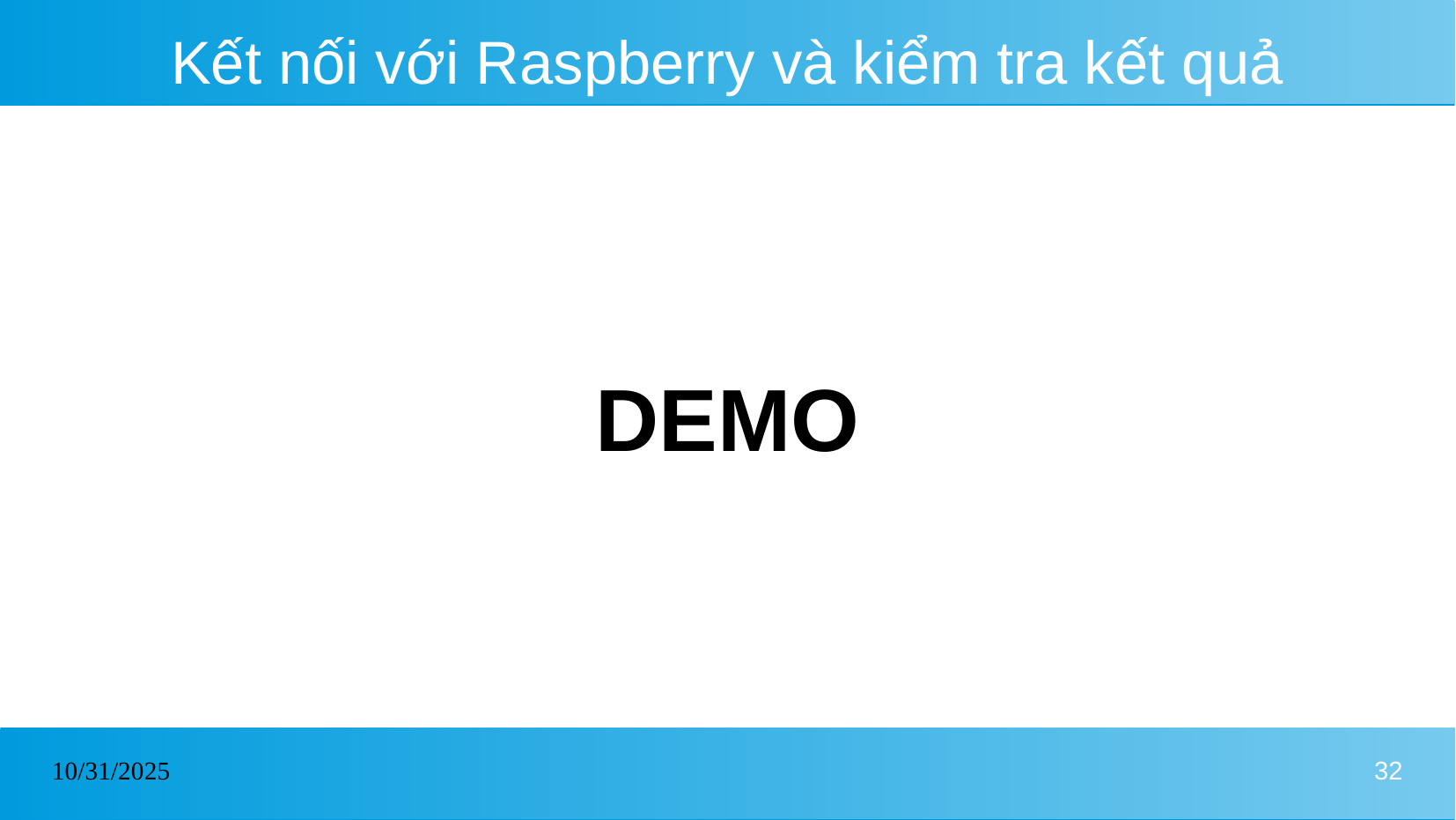

# Kết nối với Raspberry và kiểm tra kết quả
DEMO
10/31/2025
32